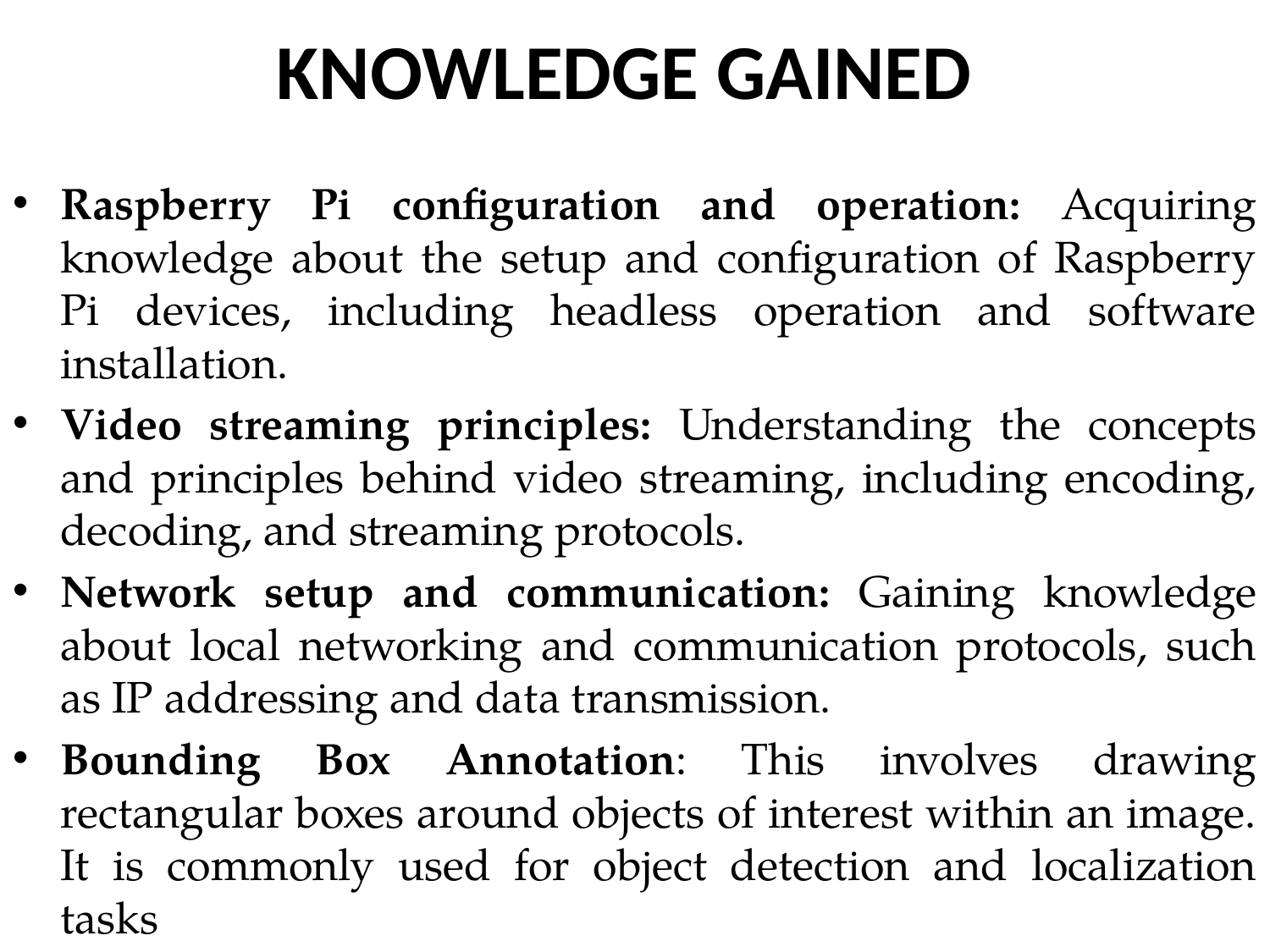

# KNOWLEDGE GAINED
Raspberry Pi configuration and operation: Acquiring knowledge about the setup and configuration of Raspberry Pi devices, including headless operation and software installation.
Video streaming principles: Understanding the concepts and principles behind video streaming, including encoding, decoding, and streaming protocols.
Network setup and communication: Gaining knowledge about local networking and communication protocols, such as IP addressing and data transmission.
Bounding Box Annotation: This involves drawing rectangular boxes around objects of interest within an image. It is commonly used for object detection and localization tasks